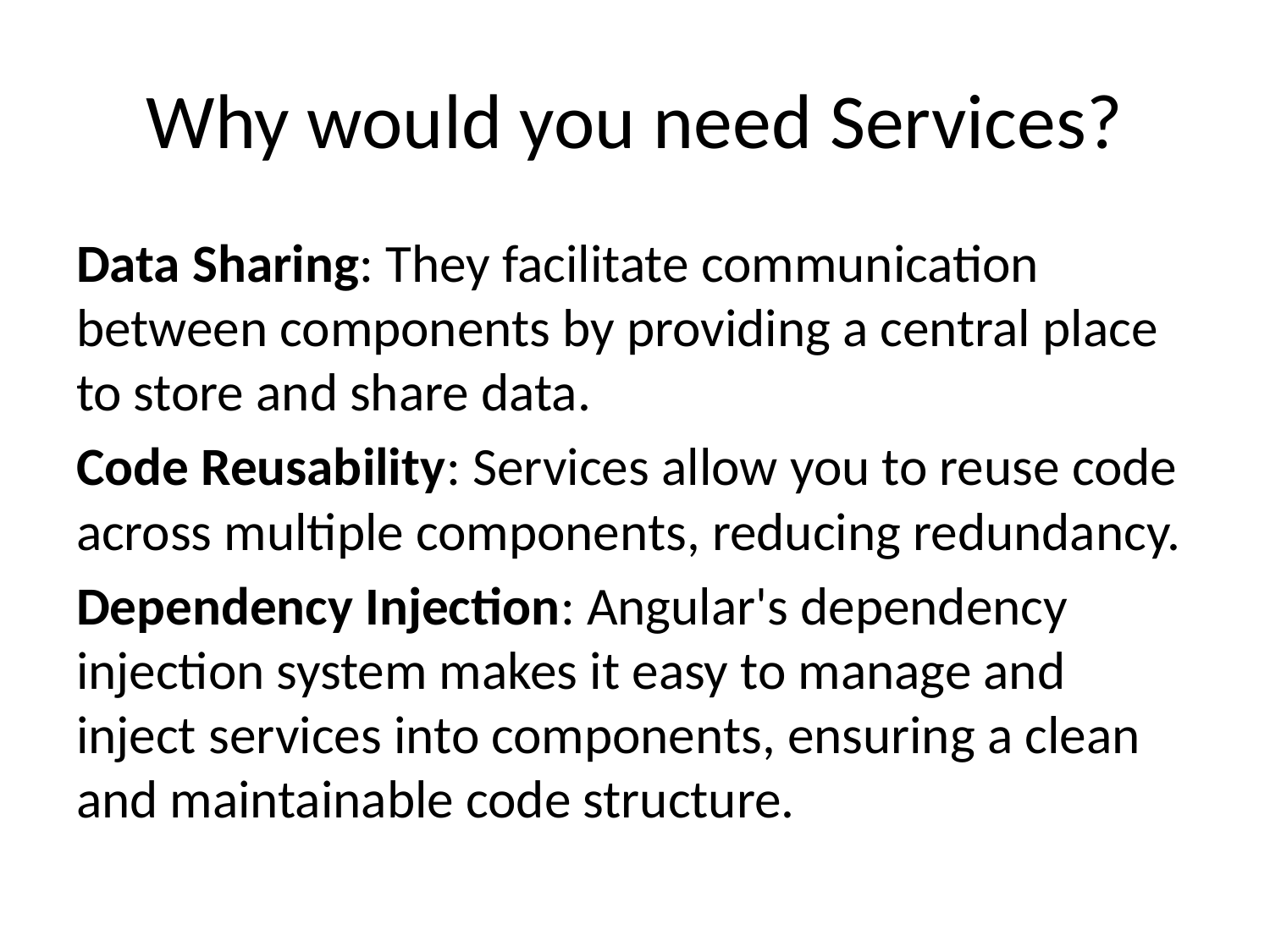

# Why would you need Services?
Data Sharing: They facilitate communication between components by providing a central place to store and share data.
Code Reusability: Services allow you to reuse code across multiple components, reducing redundancy.
Dependency Injection: Angular's dependency injection system makes it easy to manage and inject services into components, ensuring a clean and maintainable code structure.